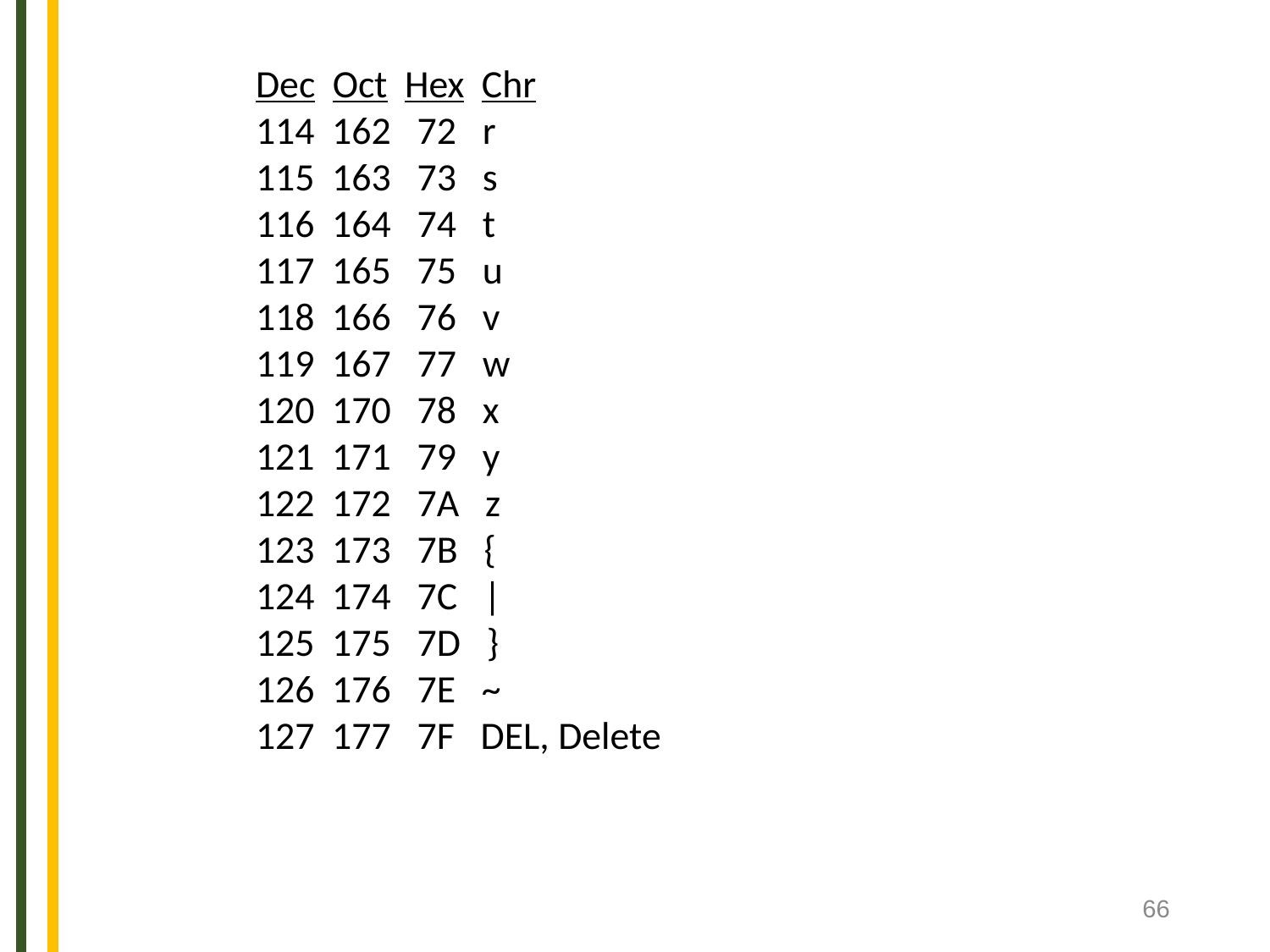

Dec  Oct  Hex  Chr
114  162   72   r
115  163   73   s
116  164   74   t
117  165   75   u
118  166   76   v
119  167   77   w
120  170   78   x
121  171   79   y
122  172   7A   z
123  173   7B   {
124  174   7C   |
125  175   7D   }
126  176   7E   ~
127  177   7F   DEL, Delete

66